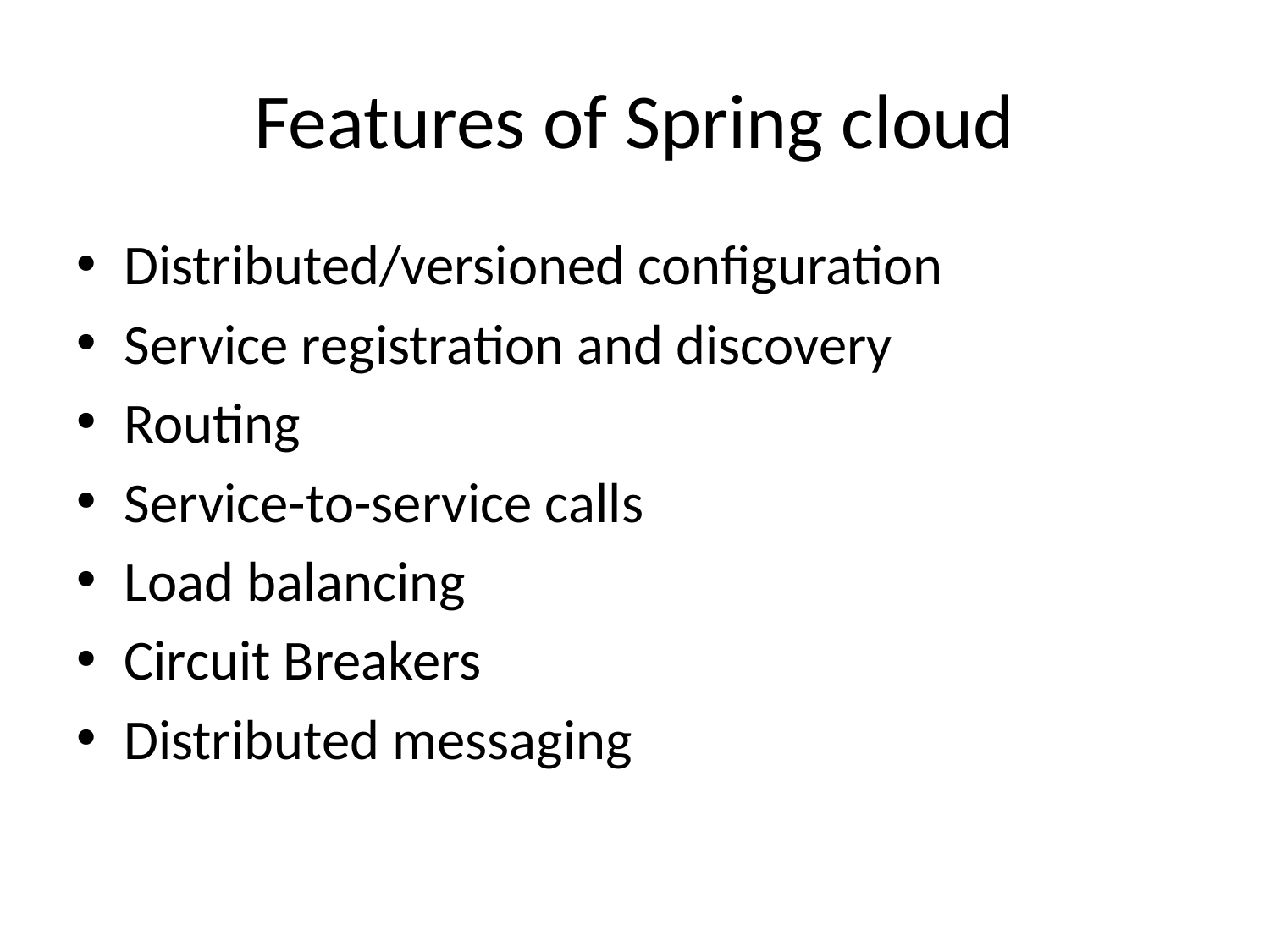

# Features of Spring cloud
Distributed/versioned configuration
Service registration and discovery
Routing
Service-to-service calls
Load balancing
Circuit Breakers
Distributed messaging